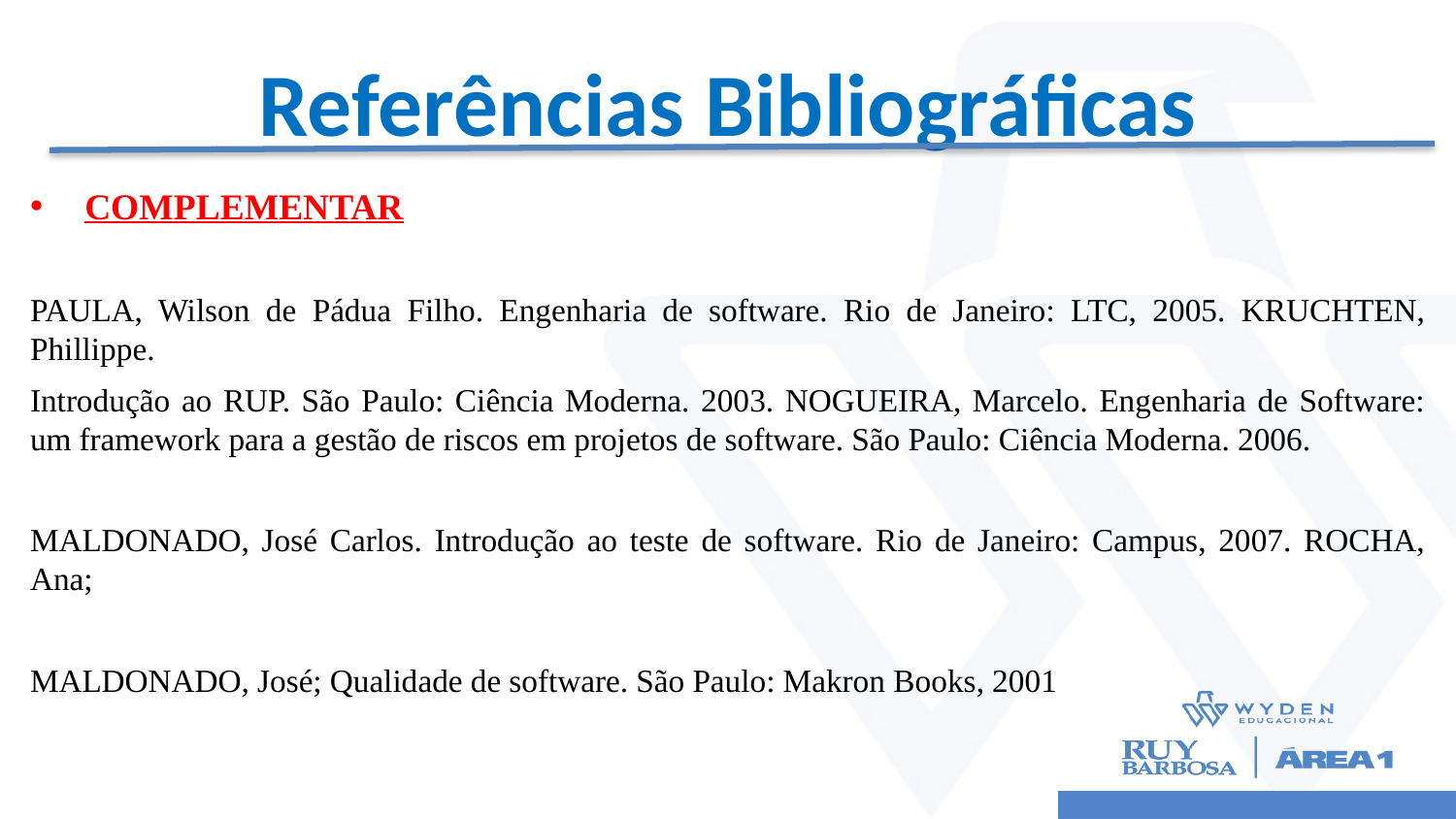

# Referências Bibliográficas
COMPLEMENTAR

PAULA, Wilson de Pádua Filho. Engenharia de software. Rio de Janeiro: LTC, 2005. KRUCHTEN, Phillippe.
Introdução ao RUP. São Paulo: Ciência Moderna. 2003. NOGUEIRA, Marcelo. Engenharia de Software: um framework para a gestão de riscos em projetos de software. São Paulo: Ciência Moderna. 2006.

MALDONADO, José Carlos. Introdução ao teste de software. Rio de Janeiro: Campus, 2007. ROCHA, Ana;

MALDONADO, José; Qualidade de software. São Paulo: Makron Books, 2001